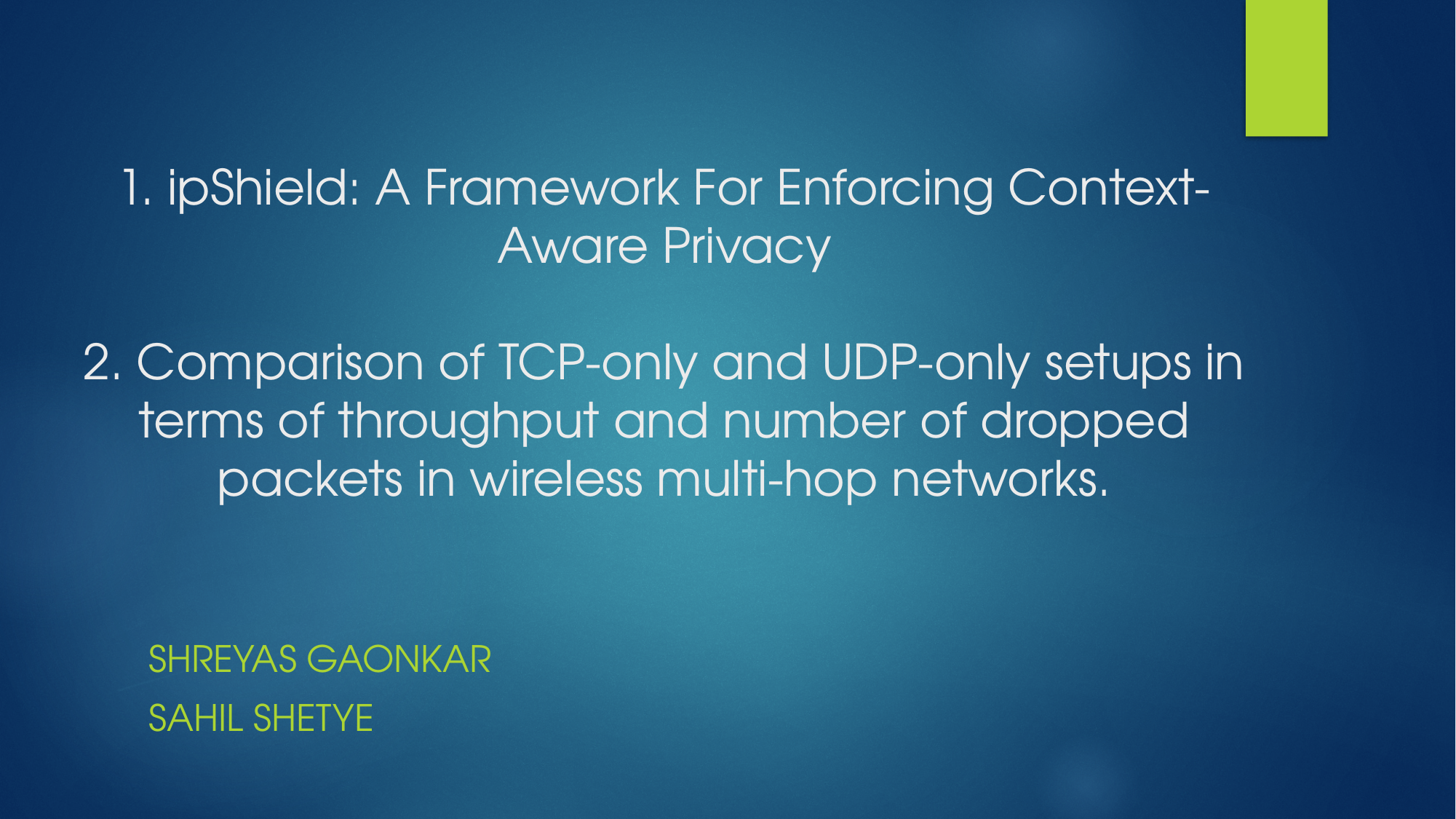

# 1. ipShield: A Framework For Enforcing Context-Aware Privacy 2. Comparison of TCP-only and UDP-only setups in terms of throughput and number of dropped packets in wireless multi-hop networks.

SHREYAS GAONKAR
Sahil shetye